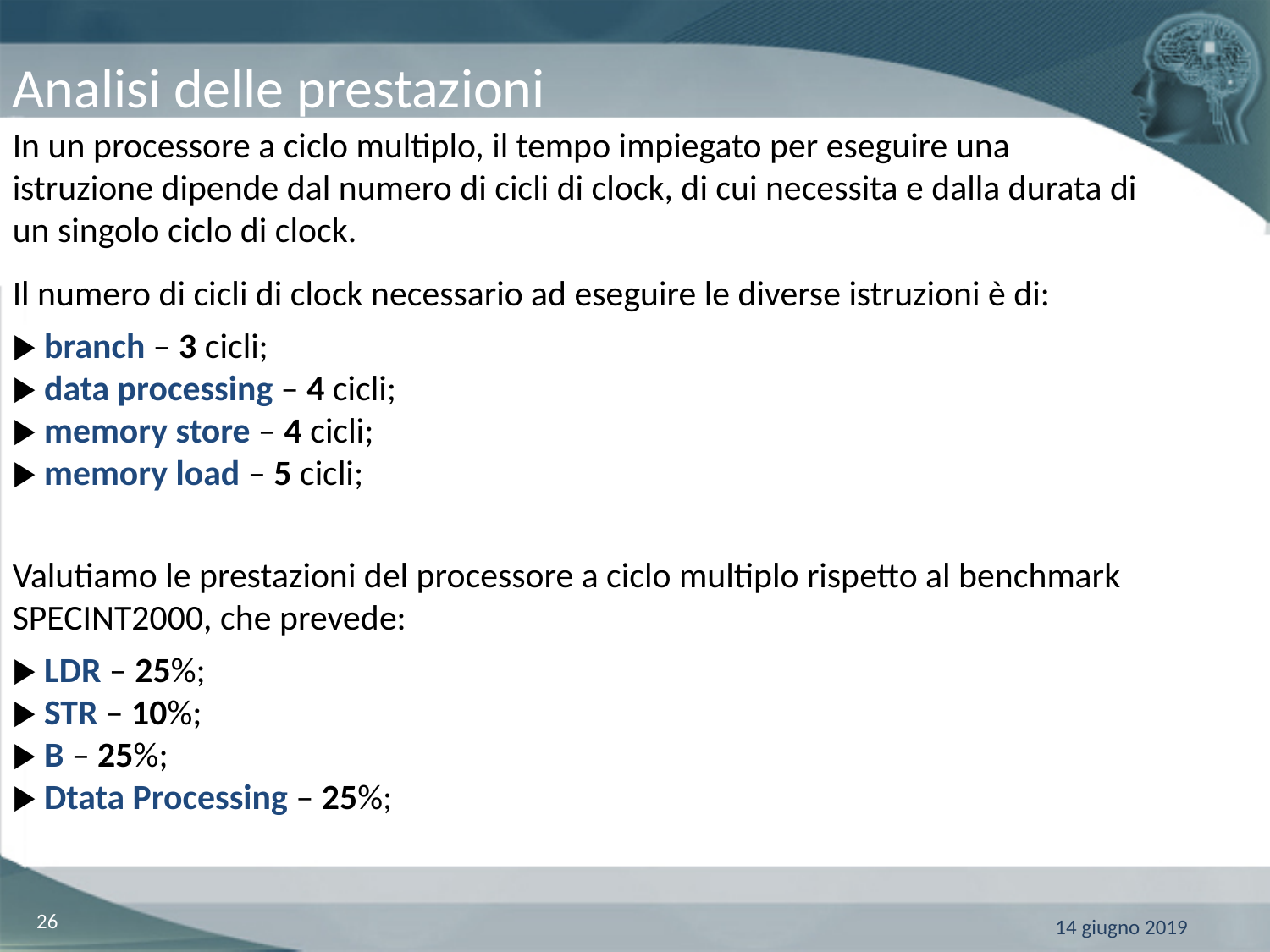

Analisi delle prestazioni
In un processore a ciclo multiplo, il tempo impiegato per eseguire una istruzione dipende dal numero di cicli di clock, di cui necessita e dalla durata di un singolo ciclo di clock.

Il numero di cicli di clock necessario ad eseguire le diverse istruzioni è di:

▶ branch – 3 cicli;
▶ data processing – 4 cicli;
▶ memory store – 4 cicli;
▶ memory load – 5 cicli;
Valutiamo le prestazioni del processore a ciclo multiplo rispetto al benchmark SPECINT2000, che prevede:

▶ LDR – 25%;
▶ STR – 10%;
▶ B – 25%;
▶ Dtata Processing – 25%;
26
14 giugno 2019